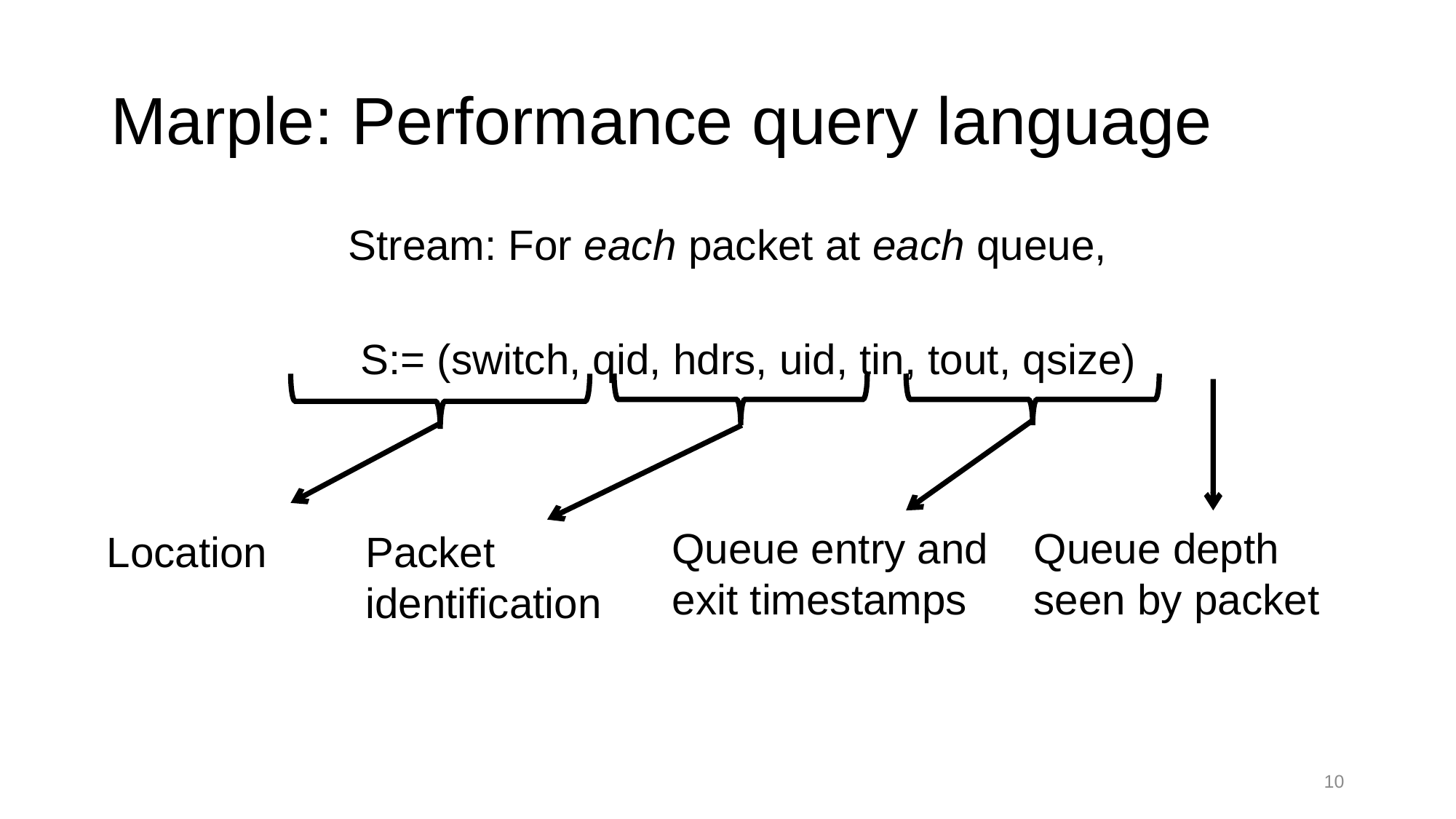

# Marple: Performance query language
Stream: For each packet at each queue,

S:= (switch, qid, hdrs, uid, tin, tout, qsize)

Queue depth seen by packet
Queue entry and exit timestamps
Location
Packet identification
10